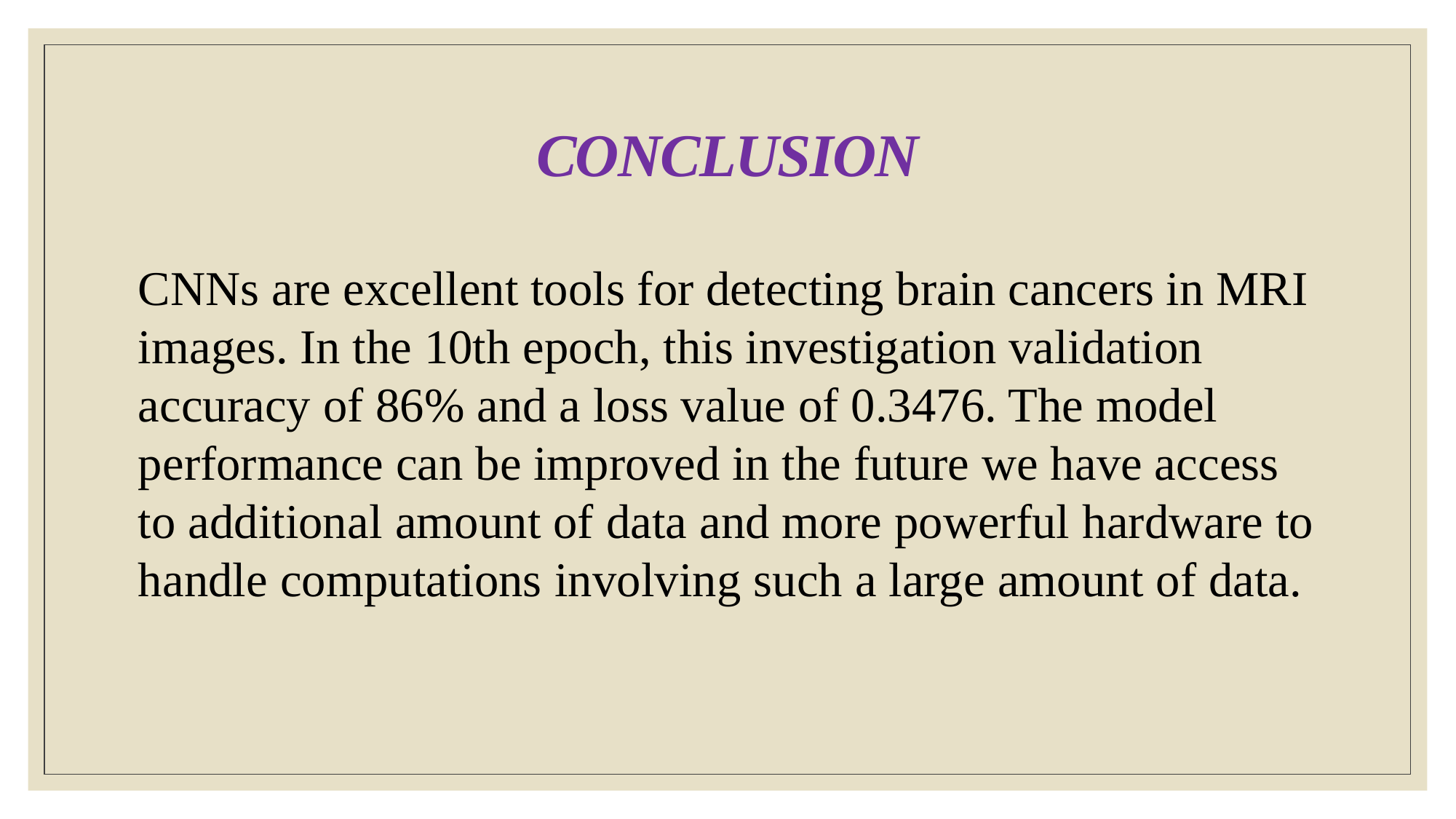

# CONCLUSION
CNNs are excellent tools for detecting brain cancers in MRI images. In the 10th epoch, this investigation validation accuracy of 86% and a loss value of 0.3476. The model performance can be improved in the future we have access to additional amount of data and more powerful hardware to handle computations involving such a large amount of data.